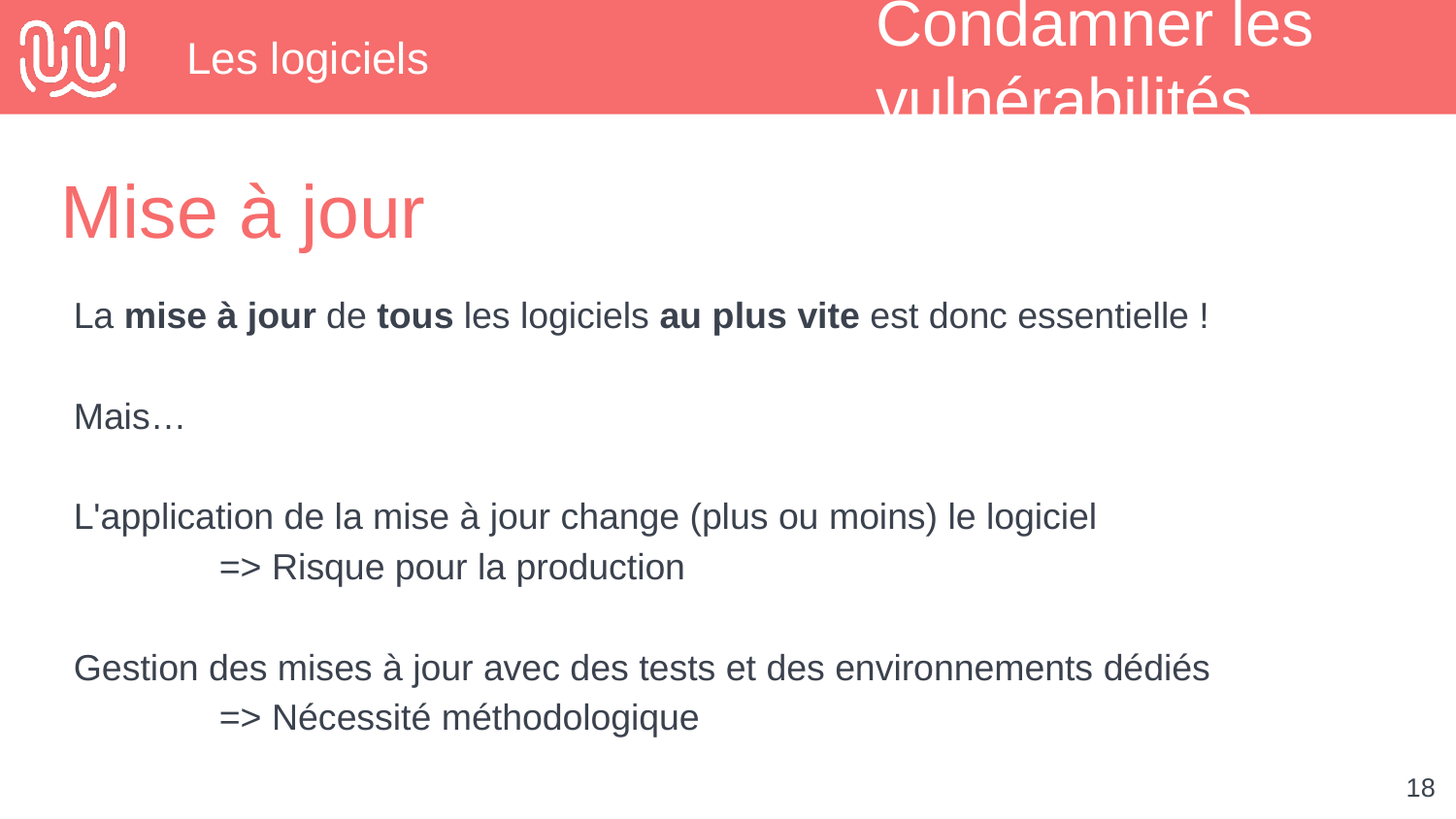

# Les logiciels
Condamner les vulnérabilités
Mise à jour
La mise à jour de tous les logiciels au plus vite est donc essentielle !

Mais…

L'application de la mise à jour change (plus ou moins) le logiciel
	=> Risque pour la production

Gestion des mises à jour avec des tests et des environnements dédiés
	=> Nécessité méthodologique

18